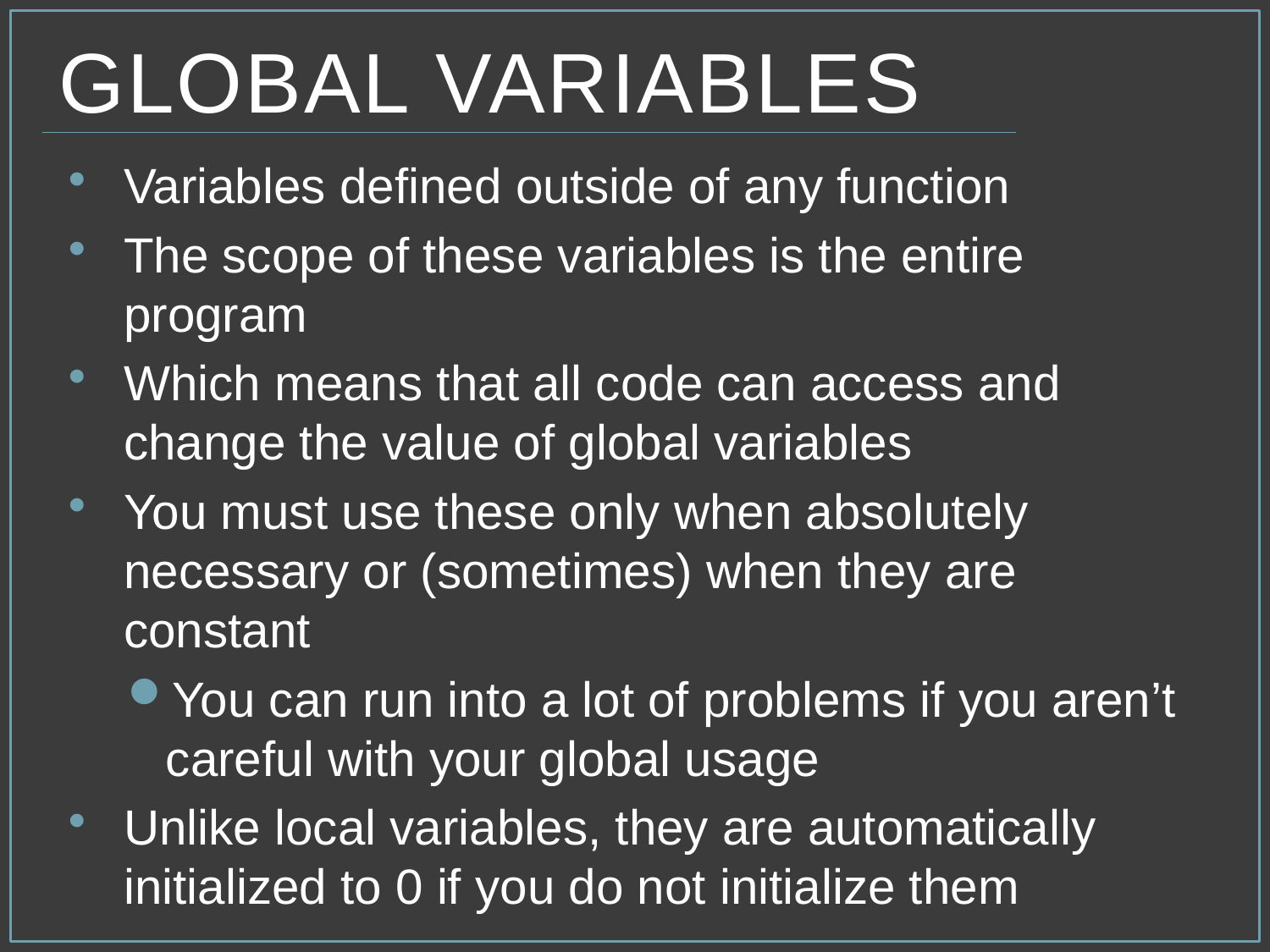

# Global Variables
Variables defined outside of any function
The scope of these variables is the entire program
Which means that all code can access and change the value of global variables
You must use these only when absolutely necessary or (sometimes) when they are constant
You can run into a lot of problems if you aren’t careful with your global usage
Unlike local variables, they are automatically initialized to 0 if you do not initialize them